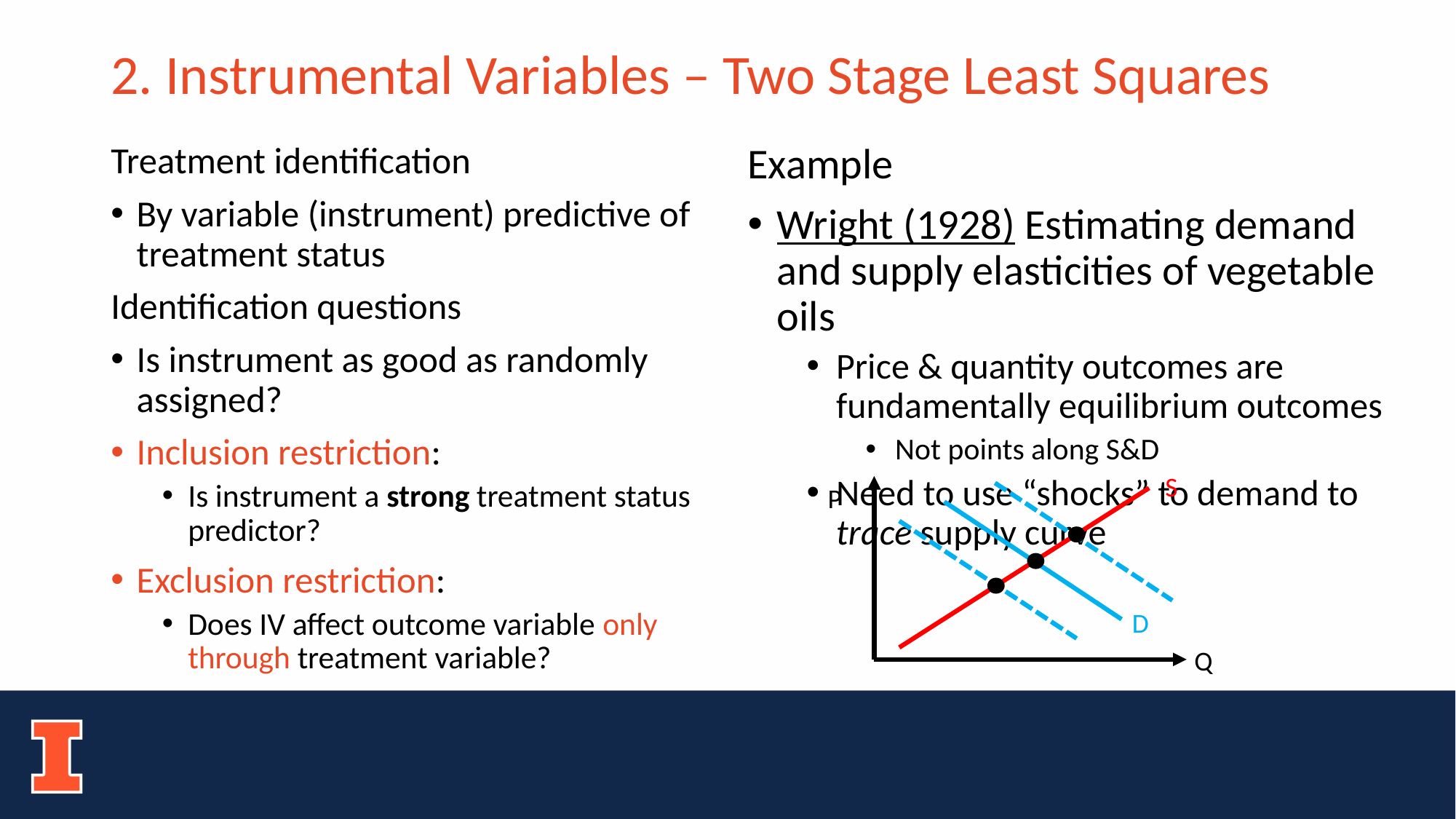

# 2. Instrumental Variables – Two Stage Least Squares
Treatment identification
By variable (instrument) predictive of treatment status
Identification questions
Is instrument as good as randomly assigned?
Inclusion restriction:
Is instrument a strong treatment status predictor?
Exclusion restriction:
Does IV affect outcome variable only through treatment variable?

Example
Wright (1928) Estimating demand and supply elasticities of vegetable oils
Price & quantity outcomes are fundamentally equilibrium outcomes
Not points along S&D
Need to use “shocks” to demand to trace supply curve

S
P

D
Q